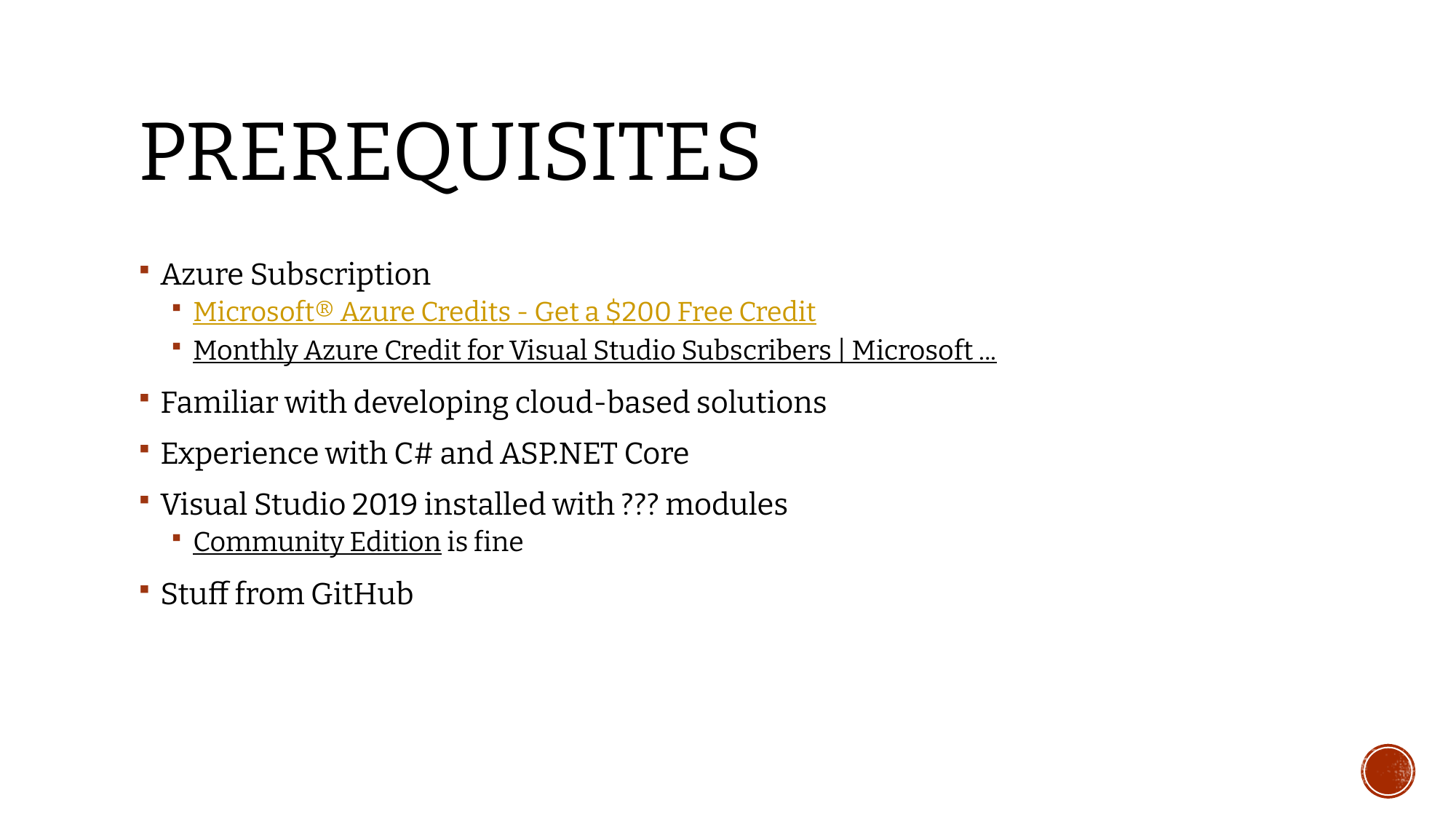

# prerequisites
Azure Subscription
Microsoft® Azure Credits - Get a $200 Free Credit
Monthly Azure Credit for Visual Studio Subscribers | Microsoft ...
Familiar with developing cloud-based solutions
Experience with C# and ASP.NET Core
Visual Studio 2019 installed with ??? modules
Community Edition is fine
Stuff from GitHub